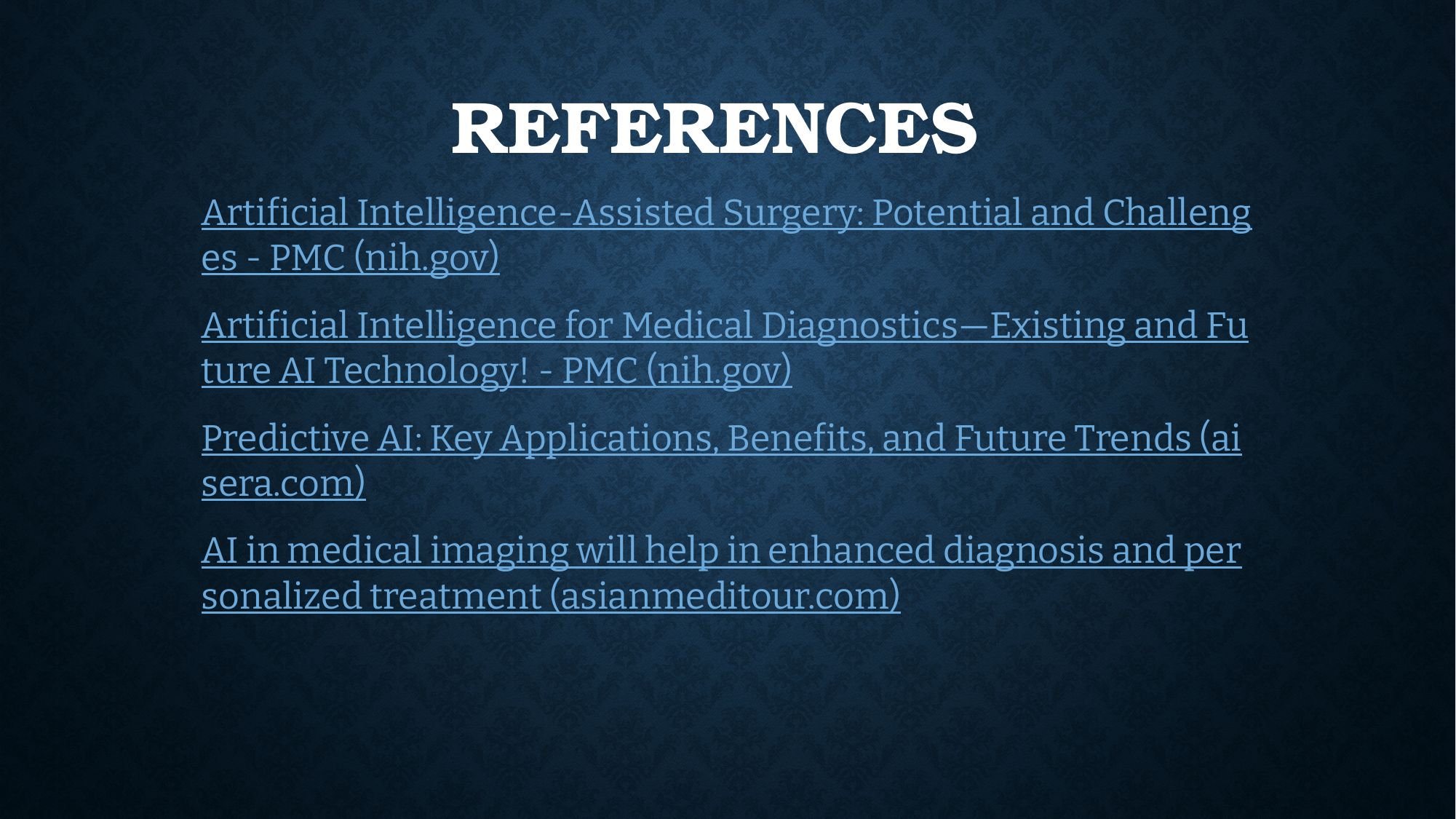

# References
Artificial Intelligence-Assisted Surgery: Potential and Challenges - PMC (nih.gov)
Artificial Intelligence for Medical Diagnostics—Existing and Future AI Technology! - PMC (nih.gov)
Predictive AI: Key Applications, Benefits, and Future Trends (aisera.com)
AI in medical imaging will help in enhanced diagnosis and personalized treatment (asianmeditour.com)